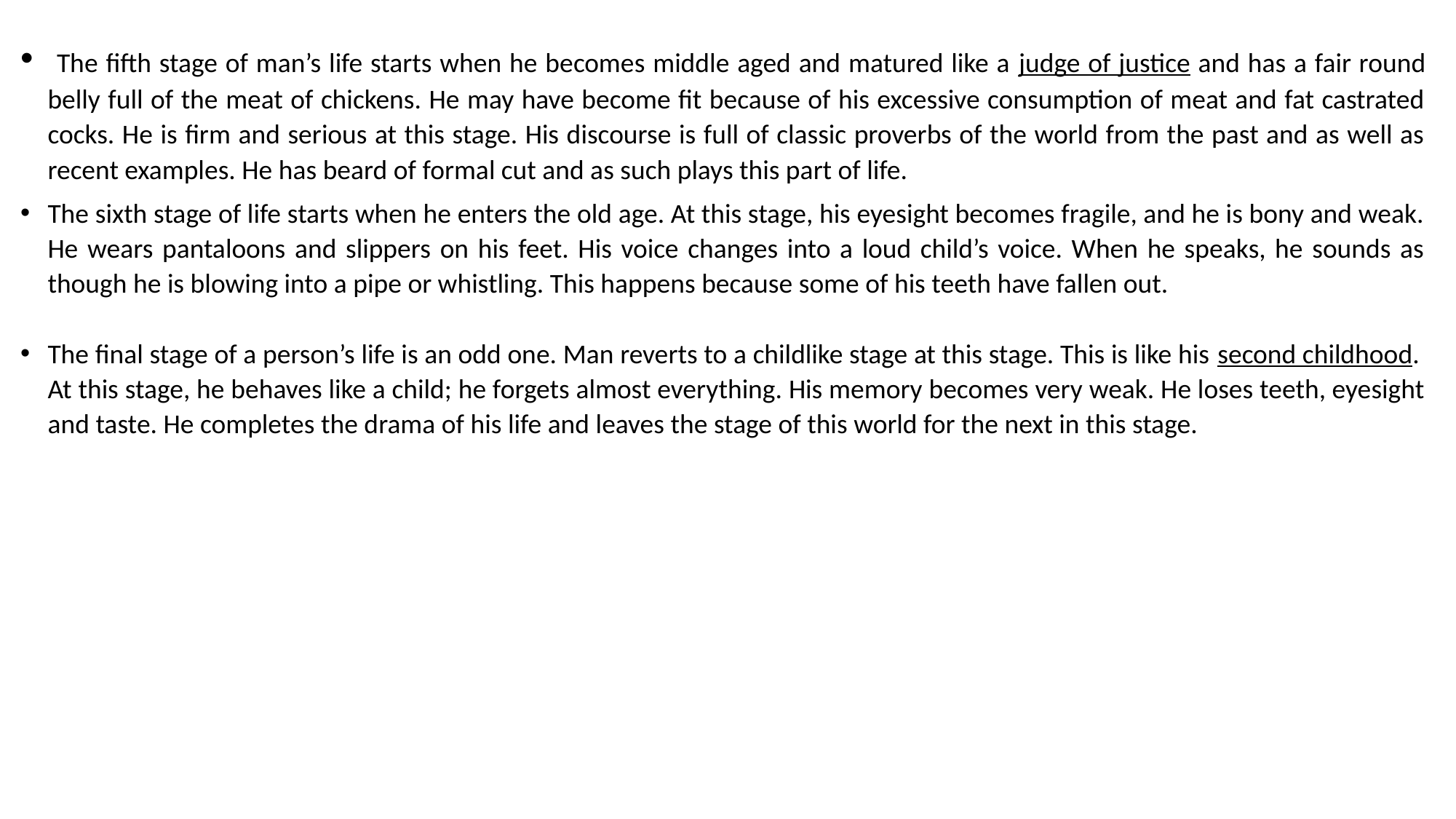

The fifth stage of man’s life starts when he becomes middle aged and matured like a judge of justice and has a fair round belly full of the meat of chickens. He may have become fit because of his excessive consumption of meat and fat castrated cocks. He is firm and serious at this stage. His discourse is full of classic proverbs of the world from the past and as well as recent examples. He has beard of formal cut and as such plays this part of life.
The sixth stage of life starts when he enters the old age. At this stage, his eyesight becomes fragile, and he is bony and weak. He wears pantaloons and slippers on his feet. His voice changes into a loud child’s voice. When he speaks, he sounds as though he is blowing into a pipe or whistling. This happens because some of his teeth have fallen out.

The final stage of a person’s life is an odd one. Man reverts to a childlike stage at this stage. This is like his second childhood.  At this stage, he behaves like a child; he forgets almost everything. His memory becomes very weak. He loses teeth, eyesight and taste. He completes the drama of his life and leaves the stage of this world for the next in this stage.